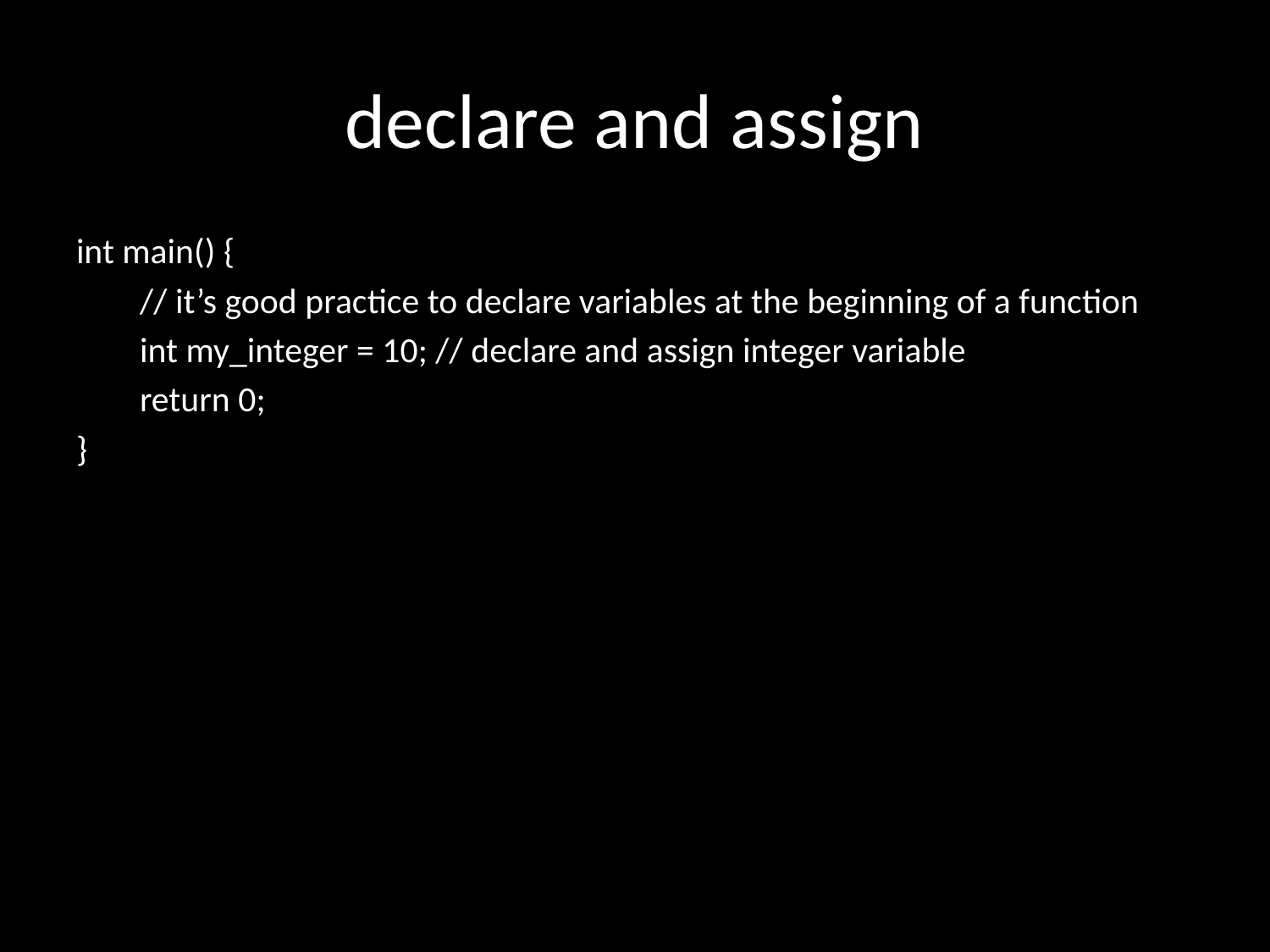

# declare and assign
int main() {
	  // it’s good practice to declare variables at the beginning of a function
	  int my_integer = 10; // declare and assign integer variable
return 0;
}